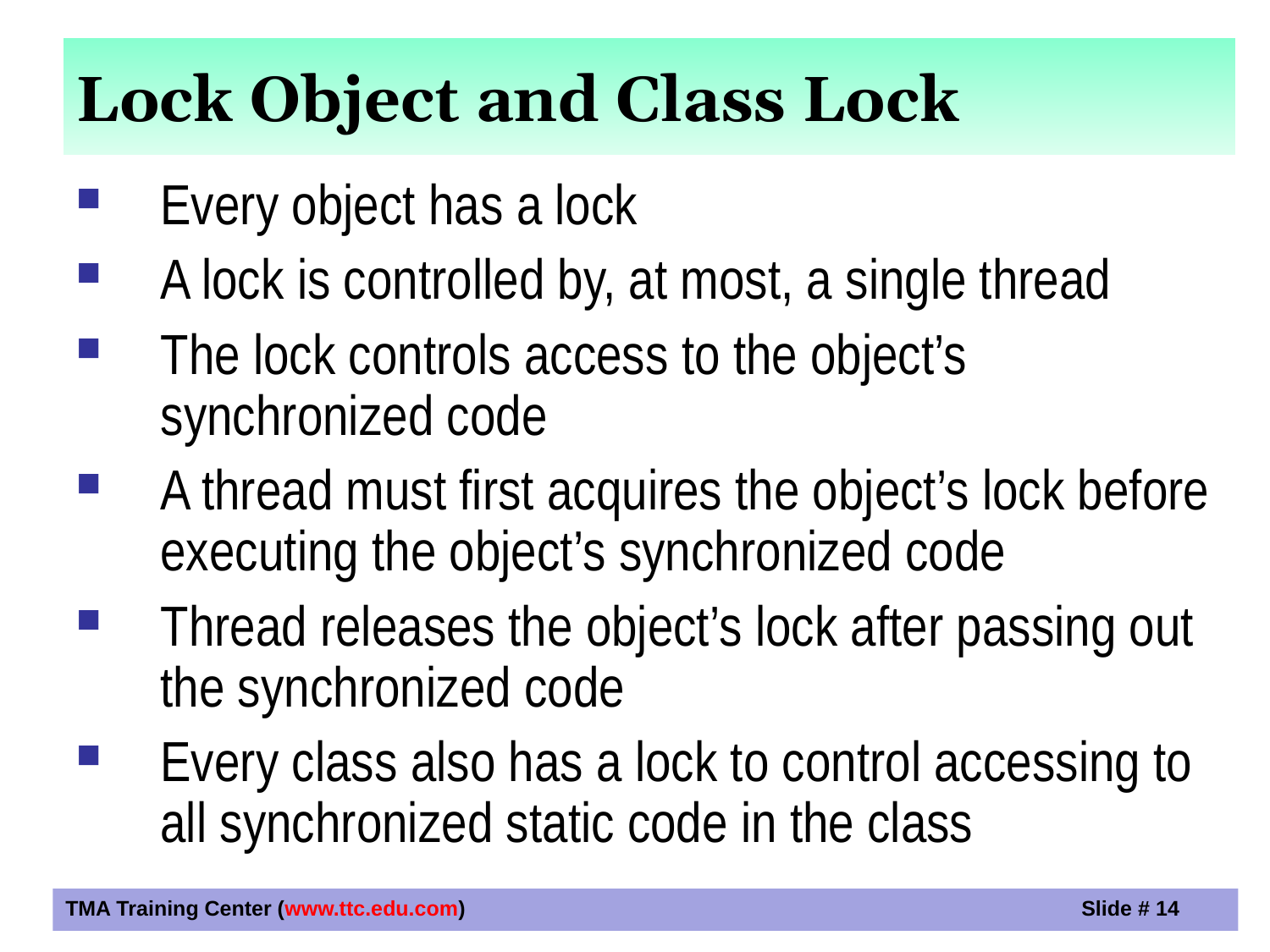

Lock Object and Class Lock
Every object has a lock
A lock is controlled by, at most, a single thread
The lock controls access to the object’s synchronized code
A thread must first acquires the object’s lock before executing the object’s synchronized code
Thread releases the object’s lock after passing out the synchronized code
Every class also has a lock to control accessing to all synchronized static code in the class